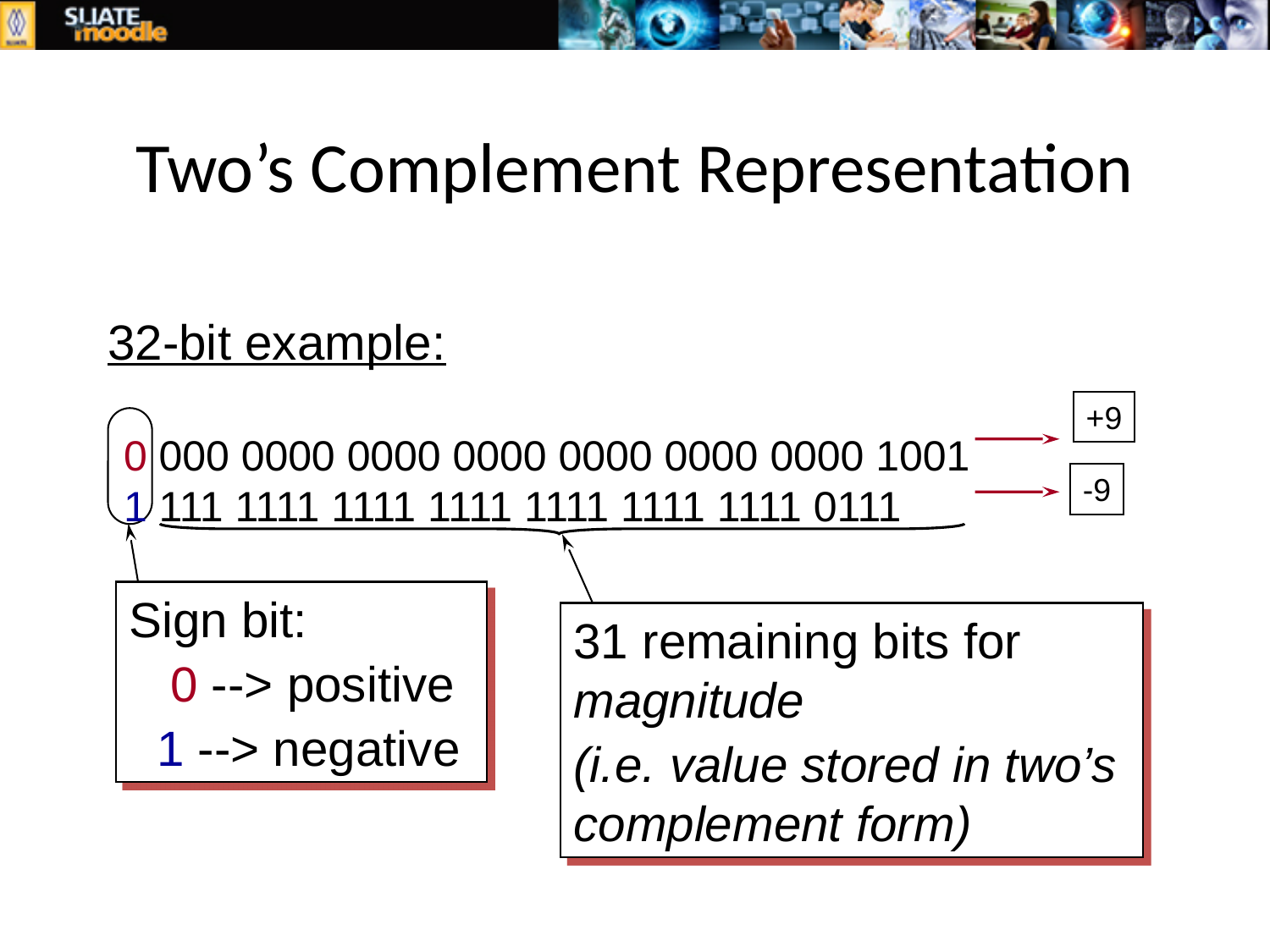

# Two’s Complement Representation

32-bit example:

0 000 0000 0000 0000 0000 0000 0000 1001
1 111 1111 1111 1111 1111 1111 1111 0111

+9

-9

Sign bit:
   0 --> positive
  1 --> negative
31 remaining bits for magnitude
(i.e. value stored in two’s complement form)